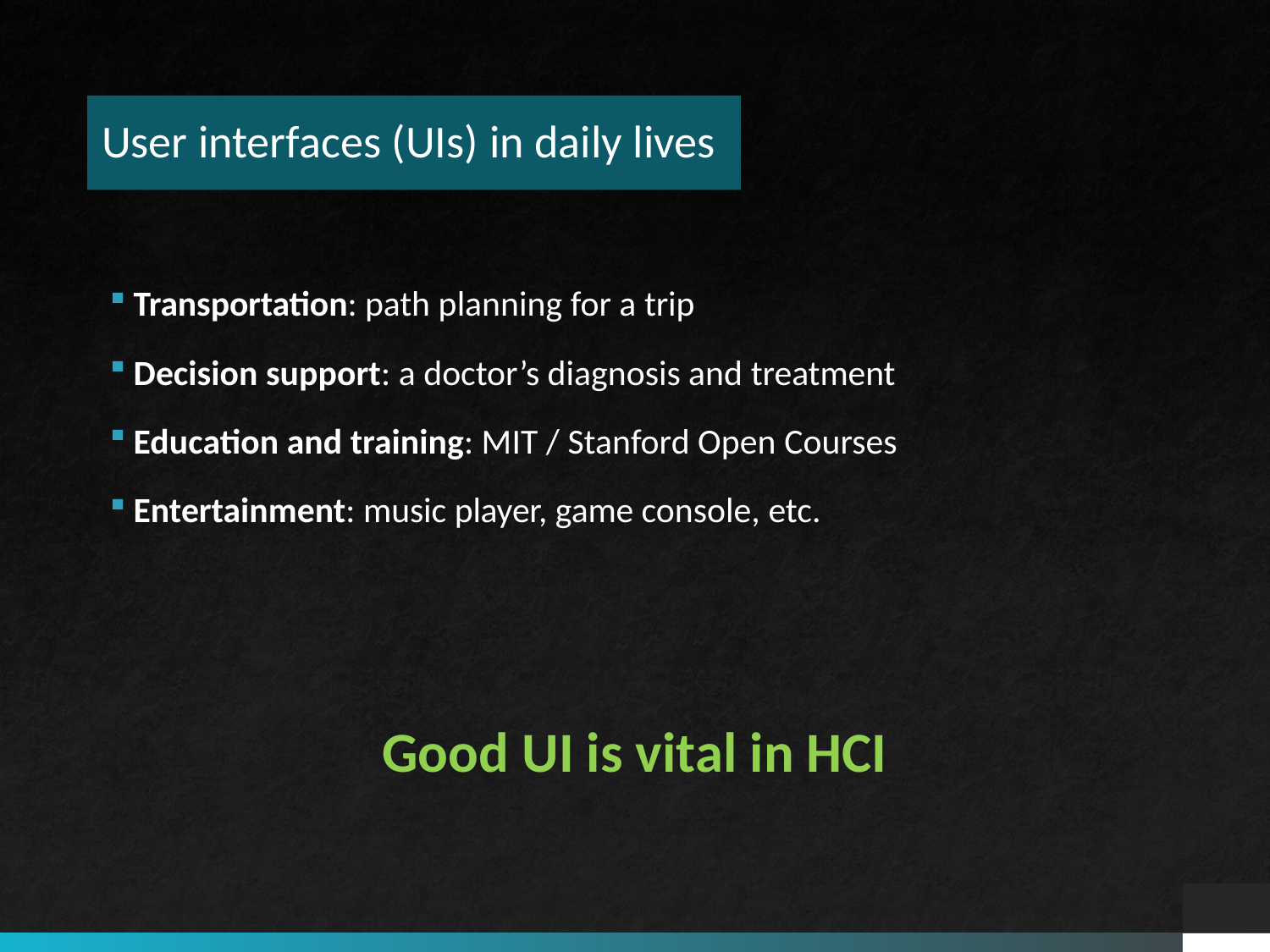

# User interfaces (UIs) in daily lives
Transportation: path planning for a trip
Decision support: a doctor’s diagnosis and treatment
Education and training: MIT / Stanford Open Courses
Entertainment: music player, game console, etc.
Good UI is vital in HCI
5